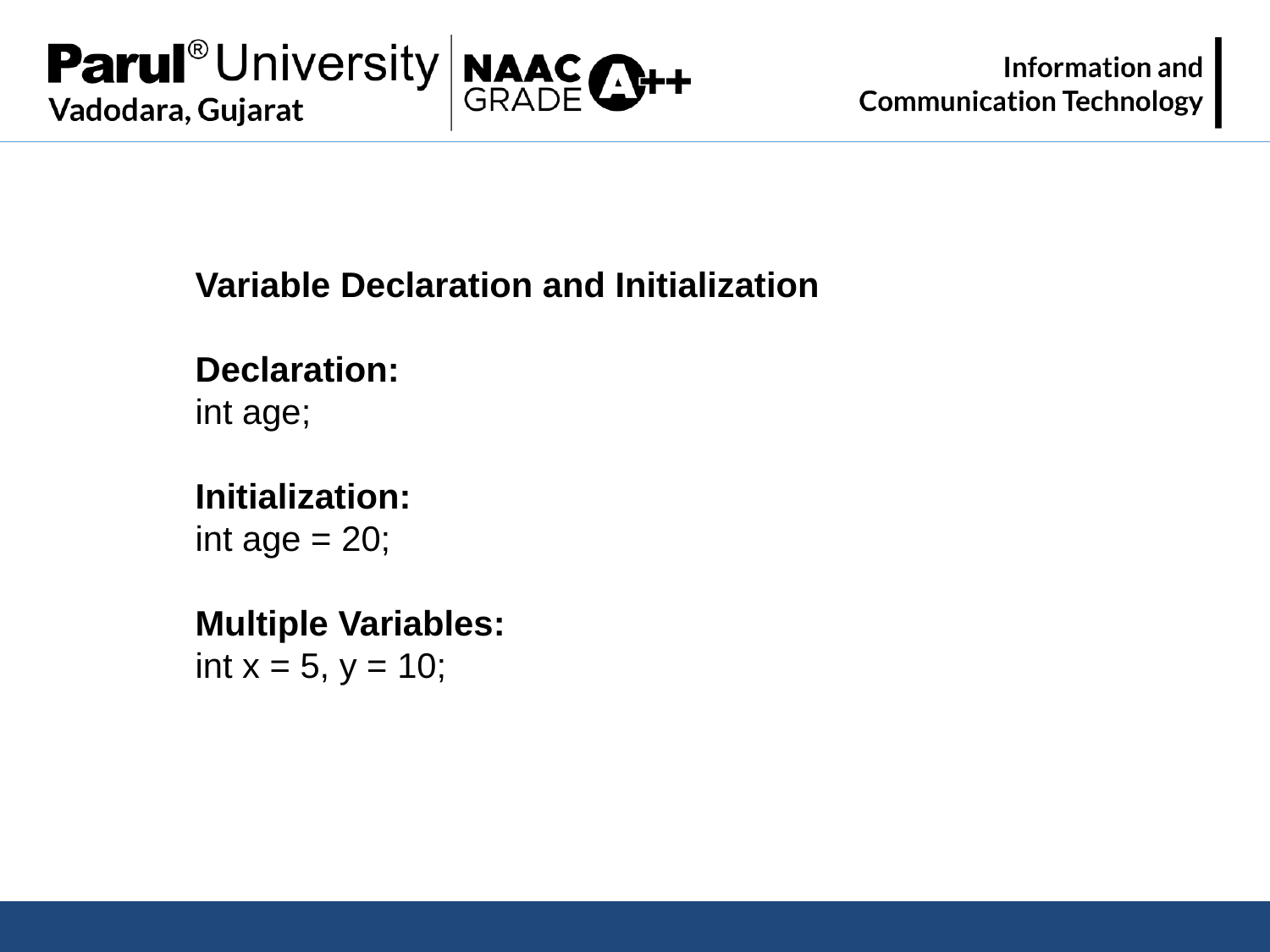

Variable Declaration and Initialization

Declaration:
int age;

Initialization:
int age = 20;

Multiple Variables:
int x = 5, y = 10;